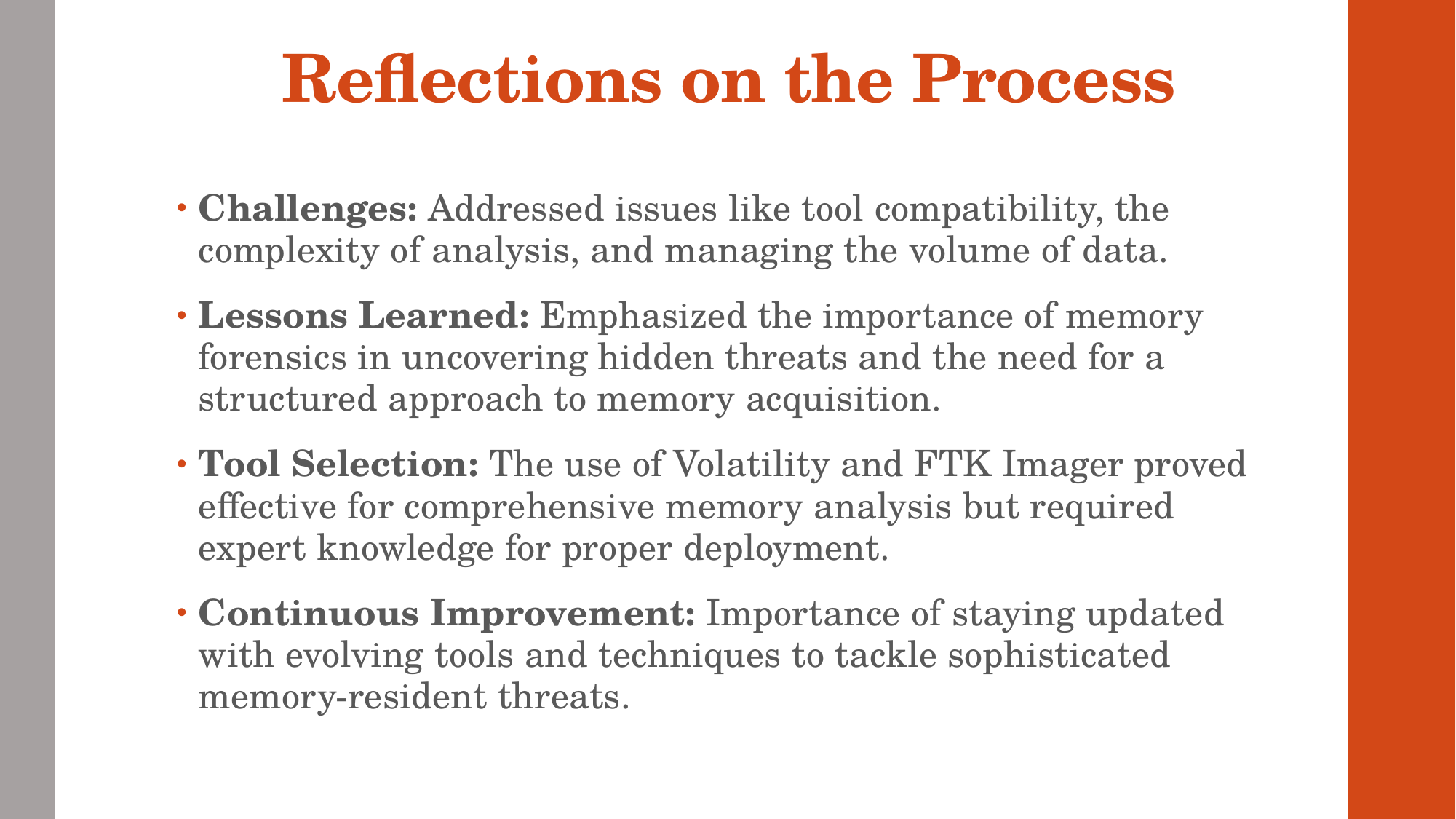

# Reflections on the Process
Challenges: Addressed issues like tool compatibility, the complexity of analysis, and managing the volume of data.
Lessons Learned: Emphasized the importance of memory forensics in uncovering hidden threats and the need for a structured approach to memory acquisition.
Tool Selection: The use of Volatility and FTK Imager proved effective for comprehensive memory analysis but required expert knowledge for proper deployment.
Continuous Improvement: Importance of staying updated with evolving tools and techniques to tackle sophisticated memory-resident threats.